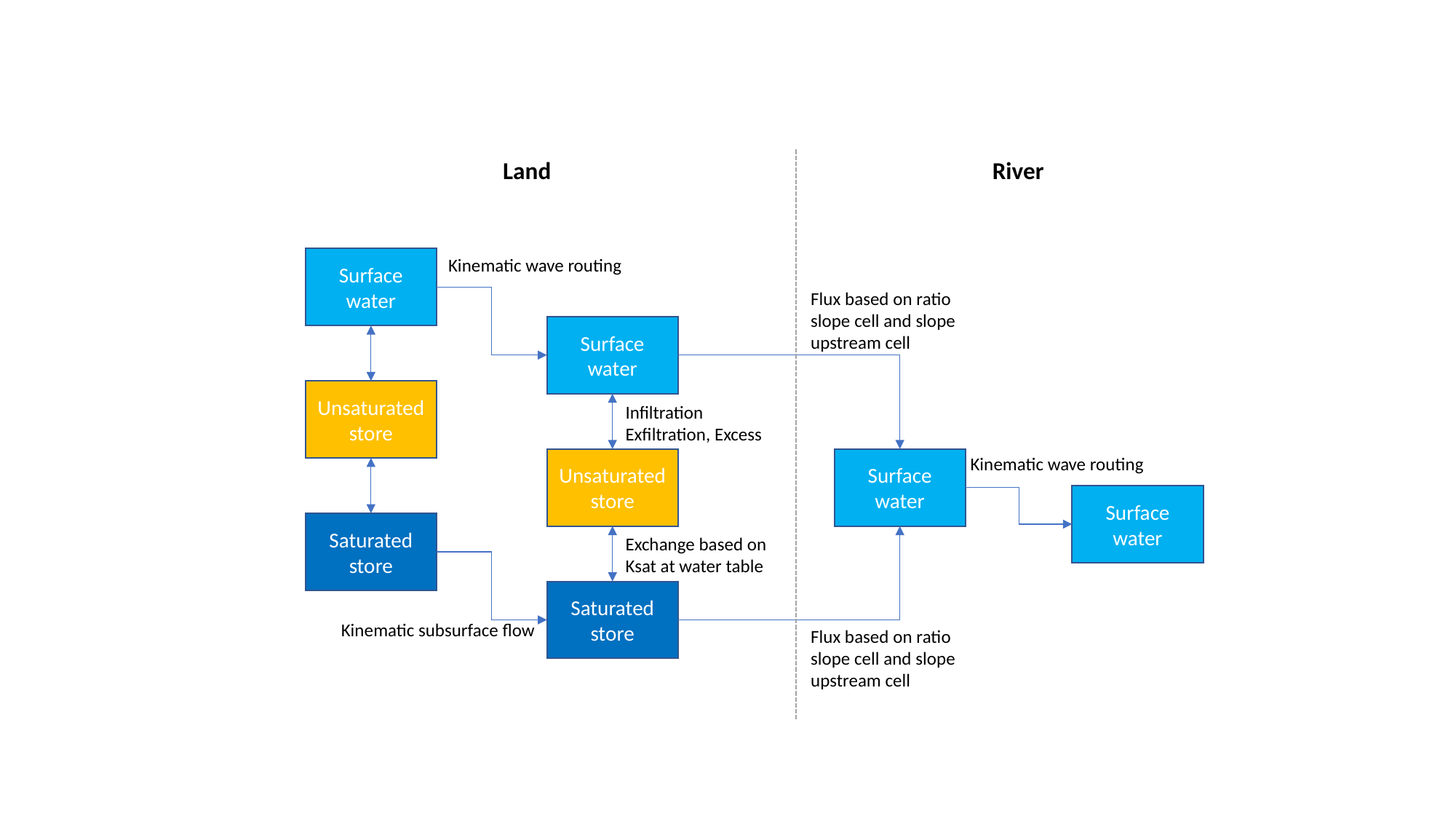

Land
River
Kinematic wave routing
Surface water
Flux based on ratio slope cell and slope upstream cell

Surface water
Unsaturated store
Infiltration
Exfiltration, Excess
Kinematic wave routing
Unsaturated store
Surface water
Surface water
Saturated store
Exchange based on Ksat at water table

Saturated store
Kinematic subsurface flow
Flux based on ratio slope cell and slope upstream cell